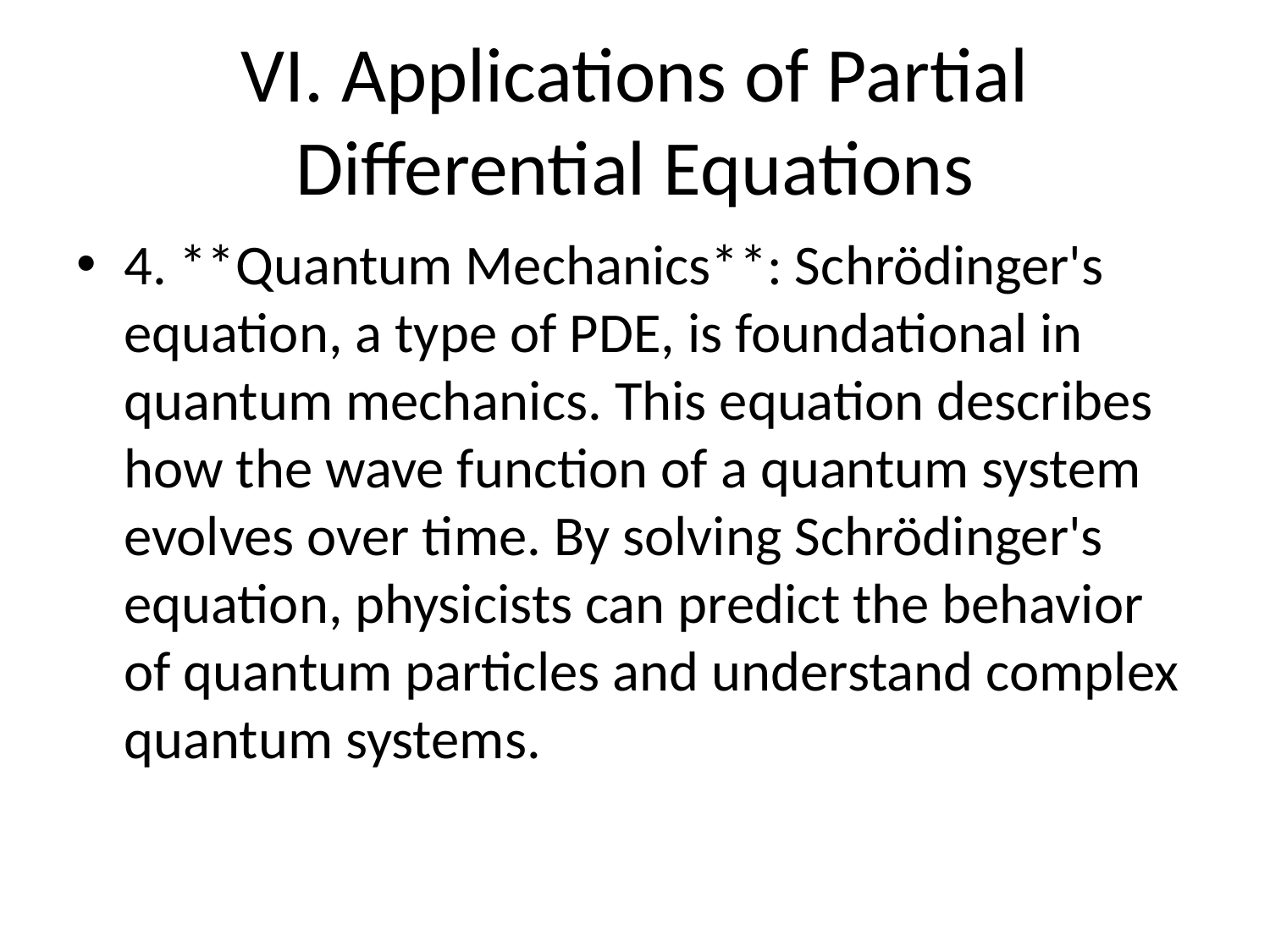

# VI. Applications of Partial Differential Equations
4. **Quantum Mechanics**: Schrödinger's equation, a type of PDE, is foundational in quantum mechanics. This equation describes how the wave function of a quantum system evolves over time. By solving Schrödinger's equation, physicists can predict the behavior of quantum particles and understand complex quantum systems.